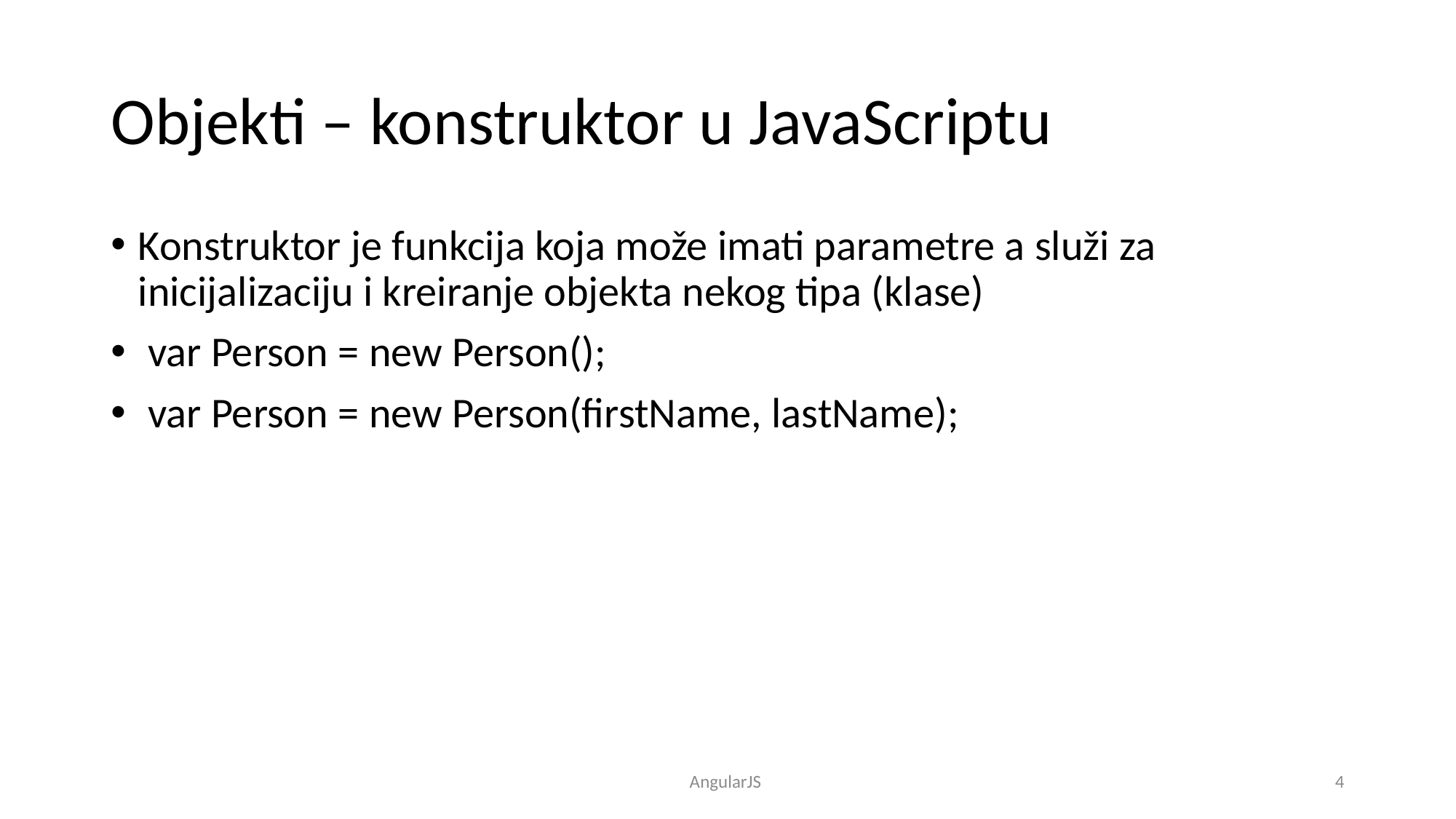

# Objekti – konstruktor u JavaScriptu
Konstruktor je funkcija koja može imati parametre a služi za inicijalizaciju i kreiranje objekta nekog tipa (klase)
 var Person = new Person();
 var Person = new Person(firstName, lastName);
AngularJS
4